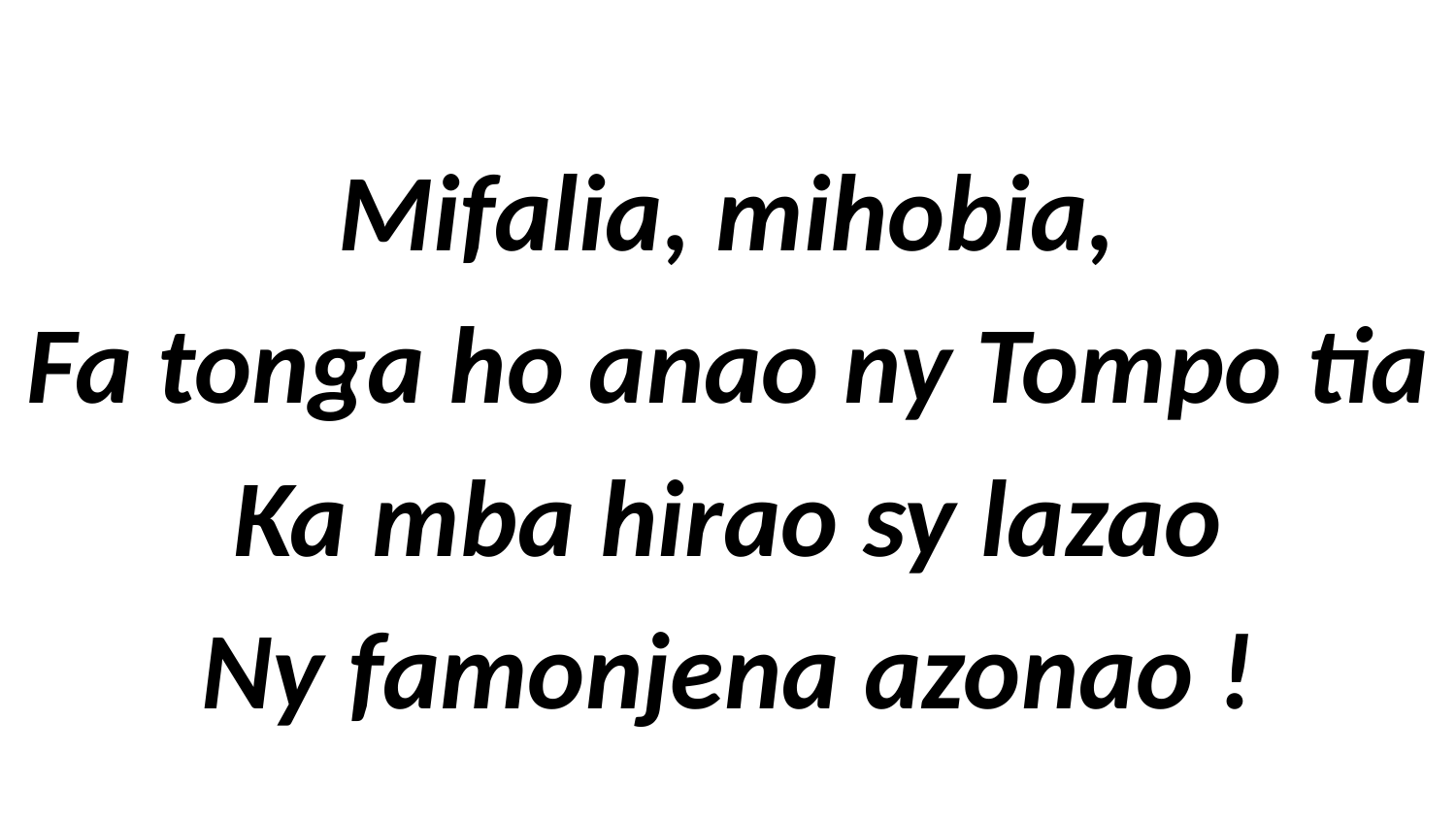

Mifalia, mihobia,
Fa tonga ho anao ny Tompo tia
Ka mba hirao sy lazao
Ny famonjena azonao !